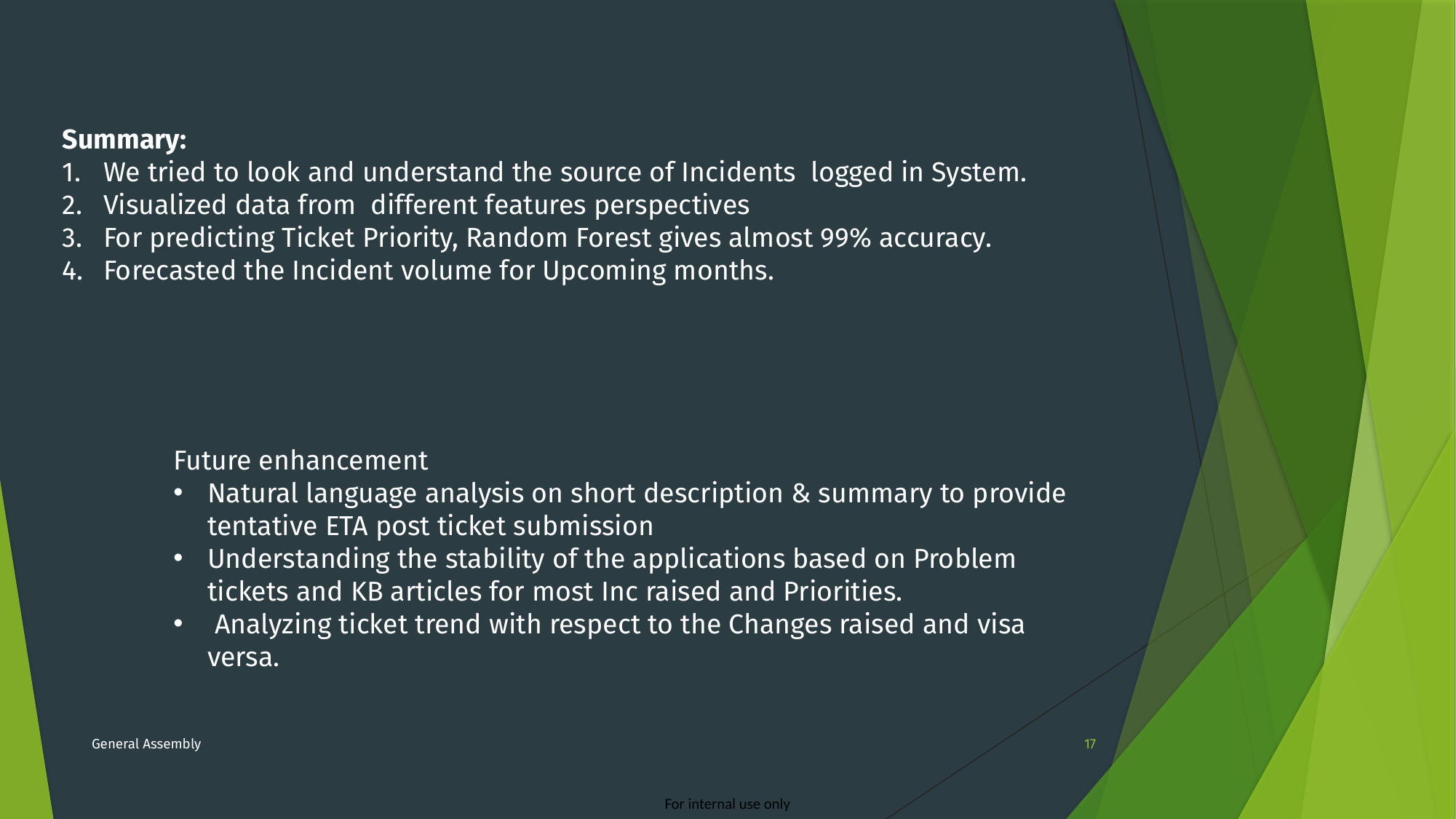

Summary:
We tried to look and understand the source of Incidents  logged in System.
Visualized data from  different features perspectives
For predicting Ticket Priority, Random Forest gives almost 99% accuracy.
Forecasted the Incident volume for Upcoming months.

Future enhancement
Natural language analysis on short description & summary to provide tentative ETA post ticket submission
Understanding the stability of the applications based on Problem tickets and KB articles for most Inc raised and Priorities.
 Analyzing ticket trend with respect to the Changes raised and visa versa.
General Assembly
17